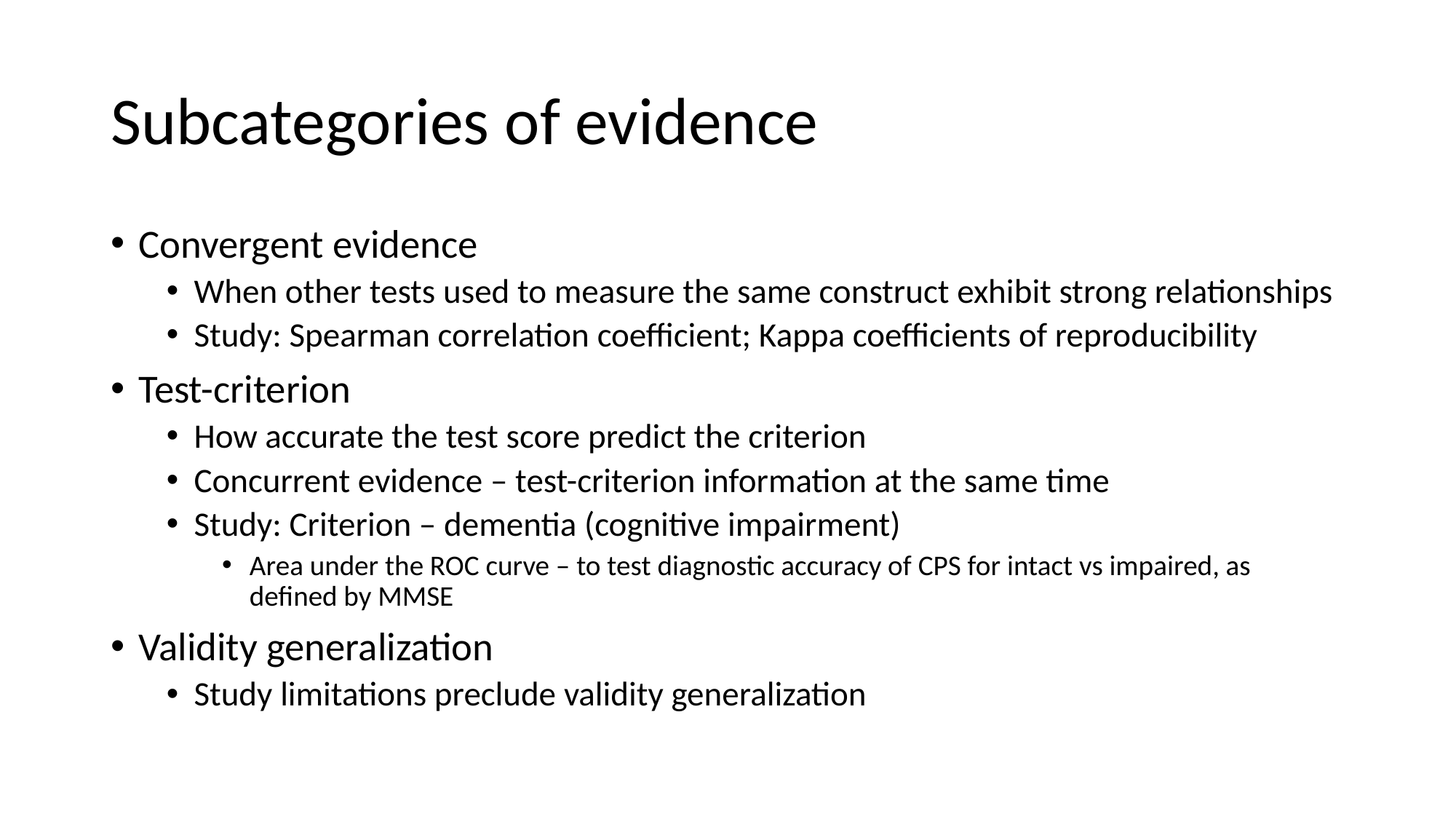

# Subcategories of evidence
Convergent evidence
When other tests used to measure the same construct exhibit strong relationships
Study: Spearman correlation coefficient; Kappa coefficients of reproducibility
Test-criterion
How accurate the test score predict the criterion
Concurrent evidence – test-criterion information at the same time
Study: Criterion – dementia (cognitive impairment)
Area under the ROC curve – to test diagnostic accuracy of CPS for intact vs impaired, as defined by MMSE
Validity generalization
Study limitations preclude validity generalization